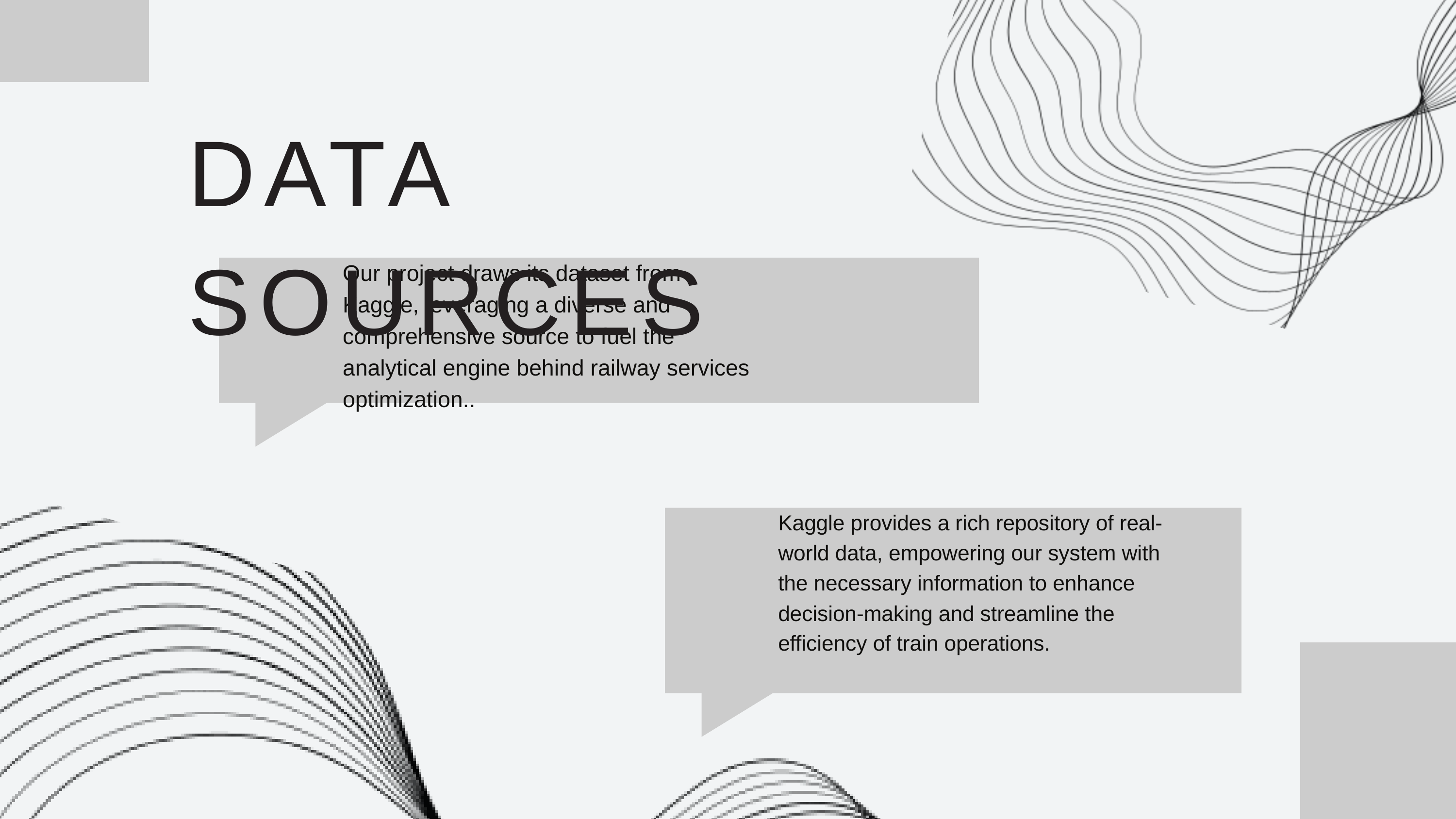

DATA SOURCES
Our project draws its dataset from Kaggle, leveraging a diverse and comprehensive source to fuel the analytical engine behind railway services optimization..

Kaggle provides a rich repository of real-world data, empowering our system with the necessary information to enhance decision-making and streamline the efficiency of train operations.